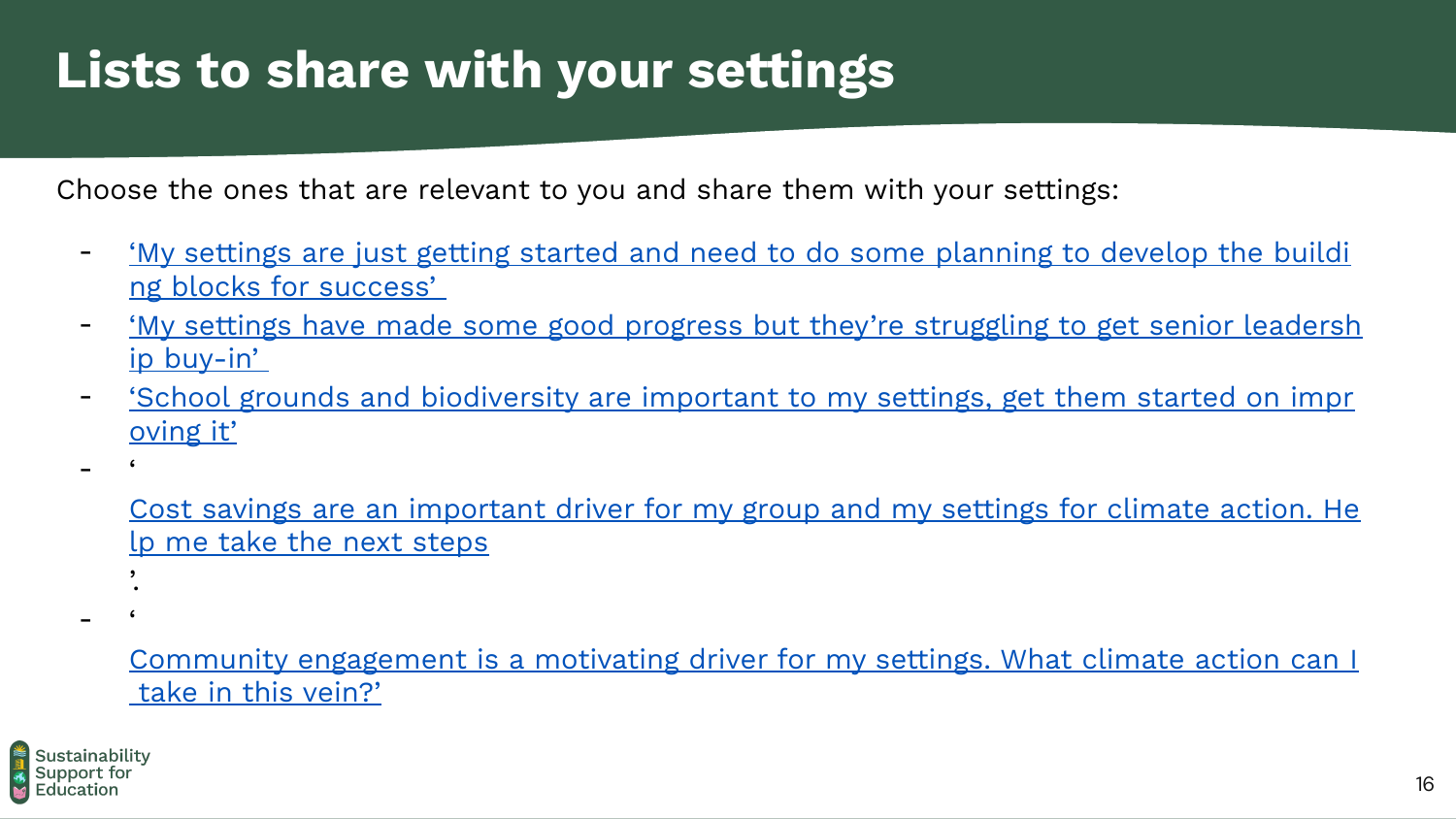

# Lists to share with your settings
Choose the ones that are relevant to you and share them with your settings:
‘My settings are just getting started and need to do some planning to develop the building blocks for success’
‘My settings have made some good progress but they’re struggling to get senior leadership buy-in’
‘School grounds and biodiversity are important to my settings, get them started on improving it’
‘Cost savings are an important driver for my group and my settings for climate action. Help me take the next steps’.
‘Community engagement is a motivating driver for my settings. What climate action can I take in this vein?’